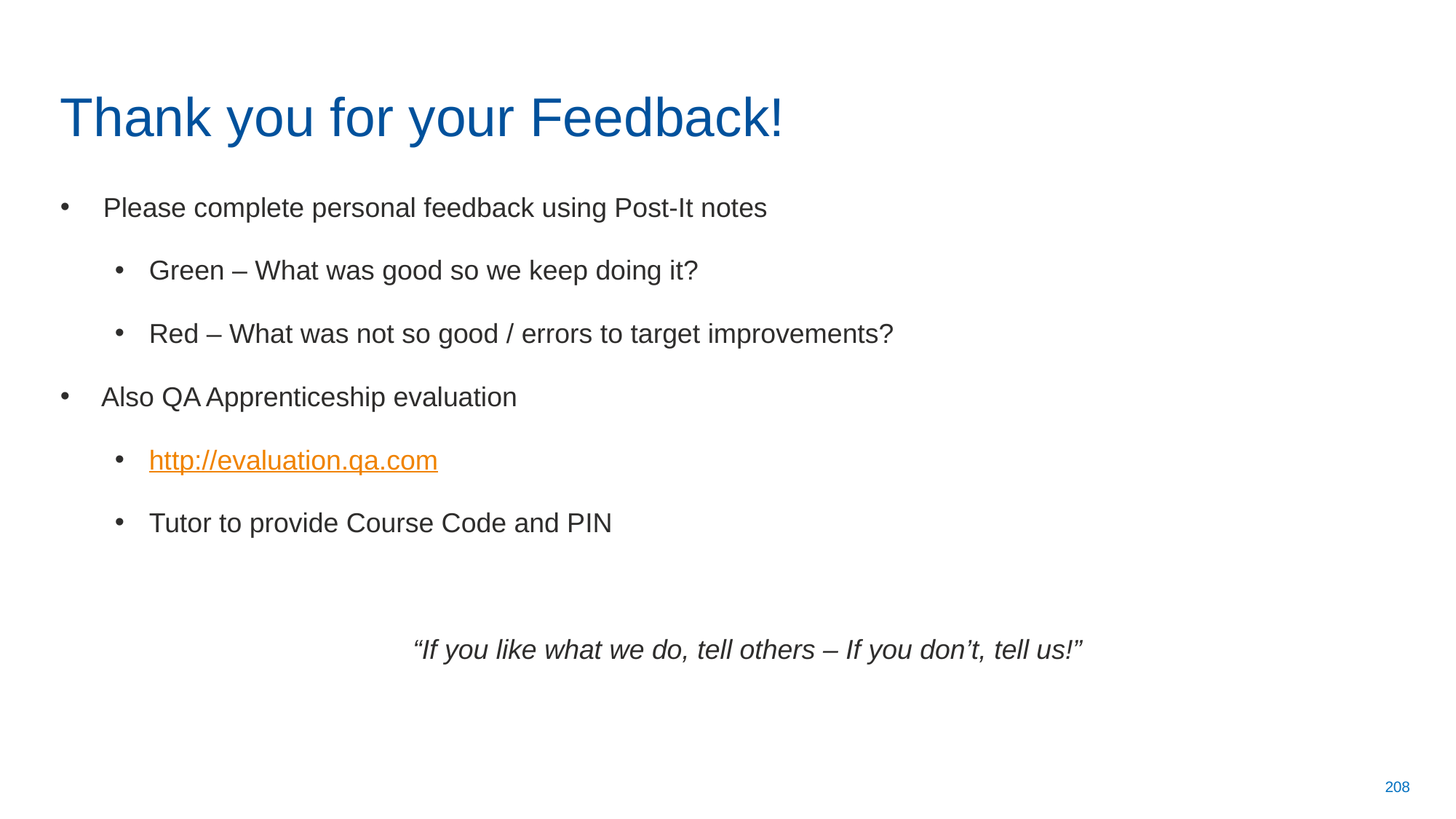

# Thank you for your Feedback!
Please complete personal feedback using Post-It notes
Green – What was good so we keep doing it?
Red – What was not so good / errors to target improvements?
Also QA Apprenticeship evaluation
http://evaluation.qa.com
Tutor to provide Course Code and PIN

“If you like what we do, tell others – If you don’t, tell us!”